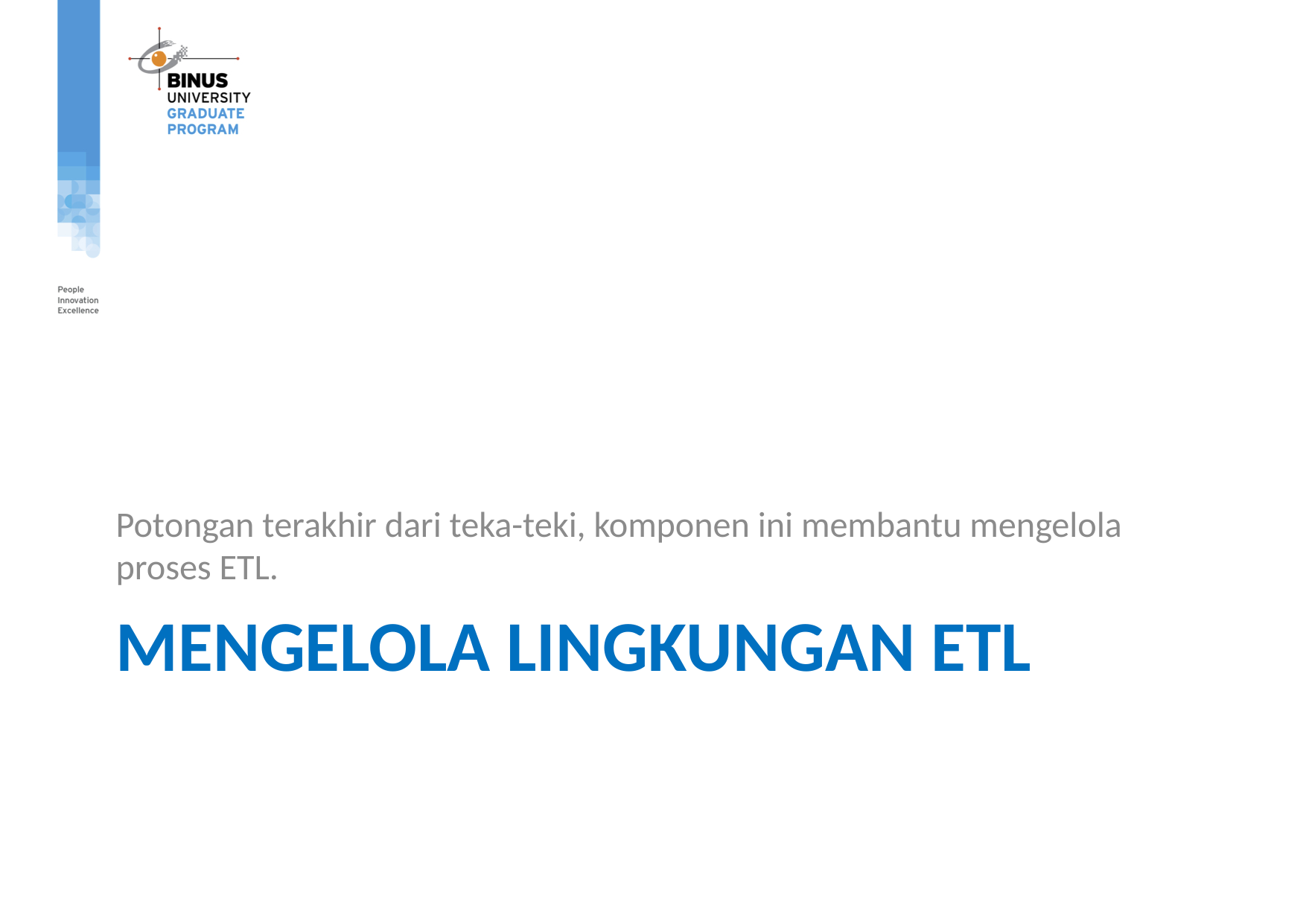

Potongan terakhir dari teka-teki, komponen ini membantu mengelola proses ETL.
# Mengelola Lingkungan ETL